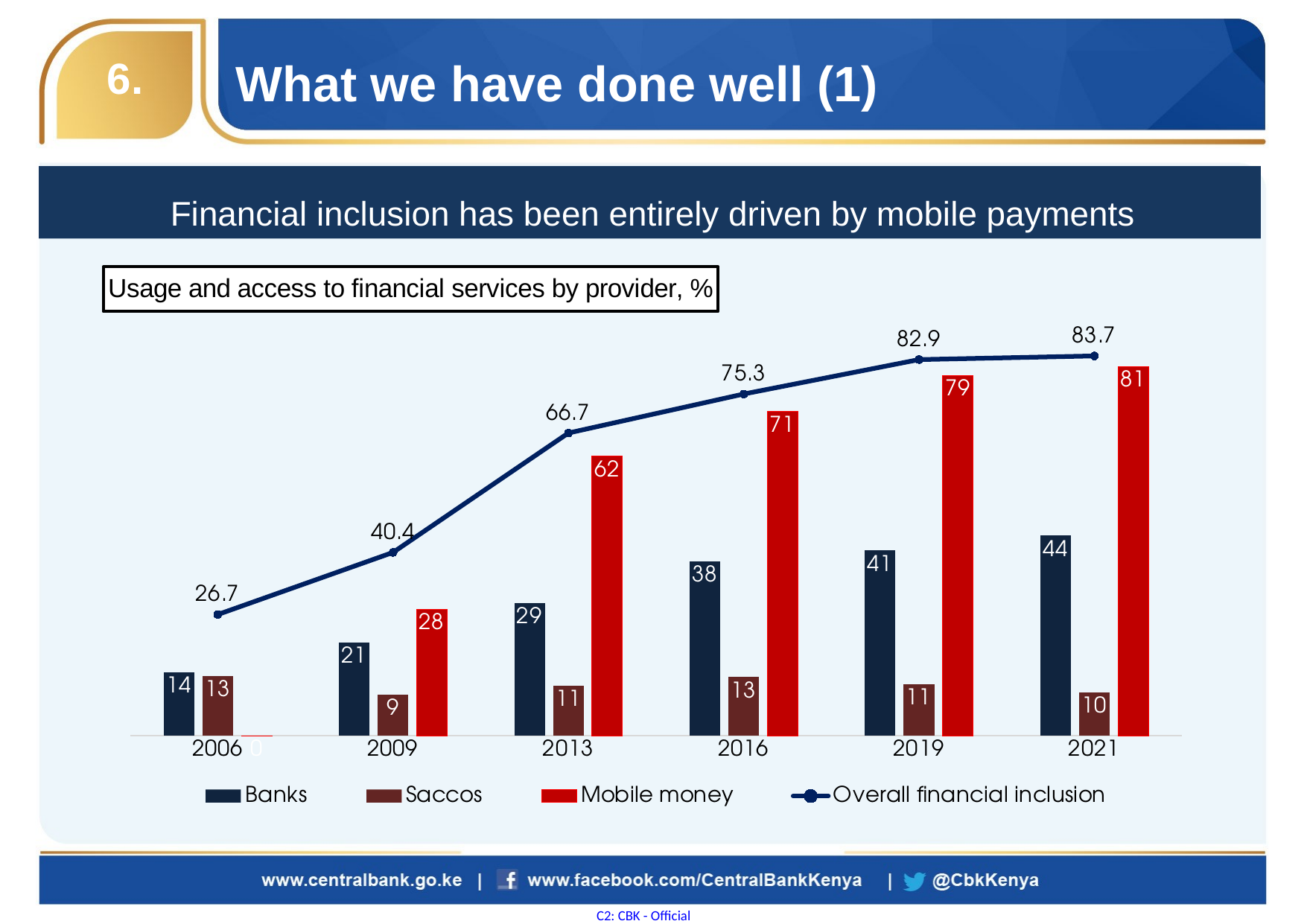

# 6.
What we have done well (1)
Financial inclusion has been entirely driven by mobile payments

### Chart: Usage and access to financial services by provider, %

| Category | Banks | Saccos | Mobile money | Overall financial inclusion |
|---|---|---|---|---|
| 2006 | 14.0 | 13.1 | 0.0 | 26.7 |
| 2009 | 20.5 | 9.0 | 27.9 | 40.4 |
| 2013 | 29.2 | 11.0 | 61.6 | 66.7 |
| 2016 | 38.4 | 12.9 | 71.4 | 75.3 |
| 2019 | 40.8 | 11.3 | 79.4 | 82.9 |
| 2021 | 44.1 | 9.6 | 81.4 | 83.7 |